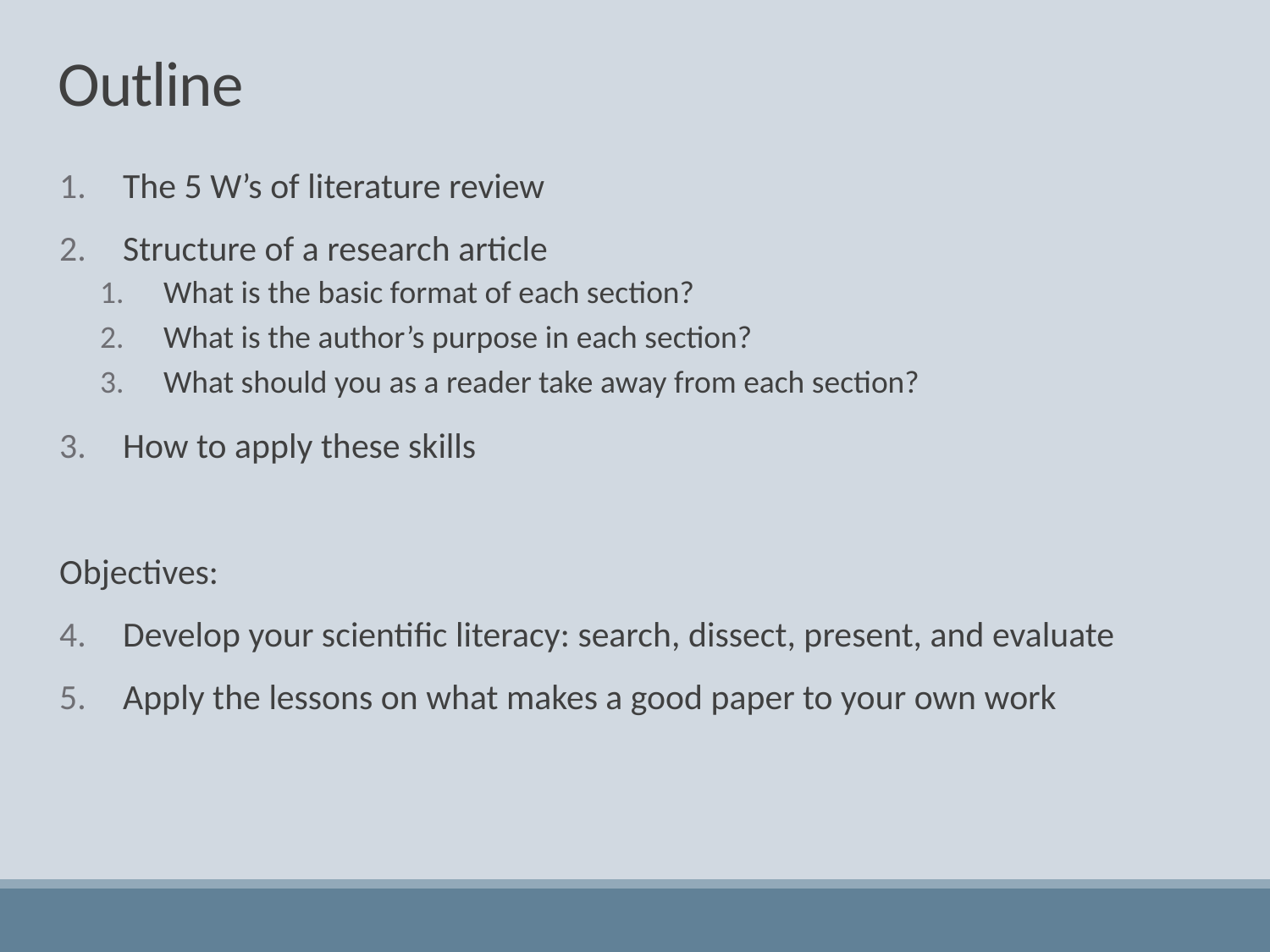

# Outline
The 5 W’s of literature review
Structure of a research article
What is the basic format of each section?
What is the author’s purpose in each section?
What should you as a reader take away from each section?
How to apply these skills

Objectives:
Develop your scientific literacy: search, dissect, present, and evaluate
Apply the lessons on what makes a good paper to your own work